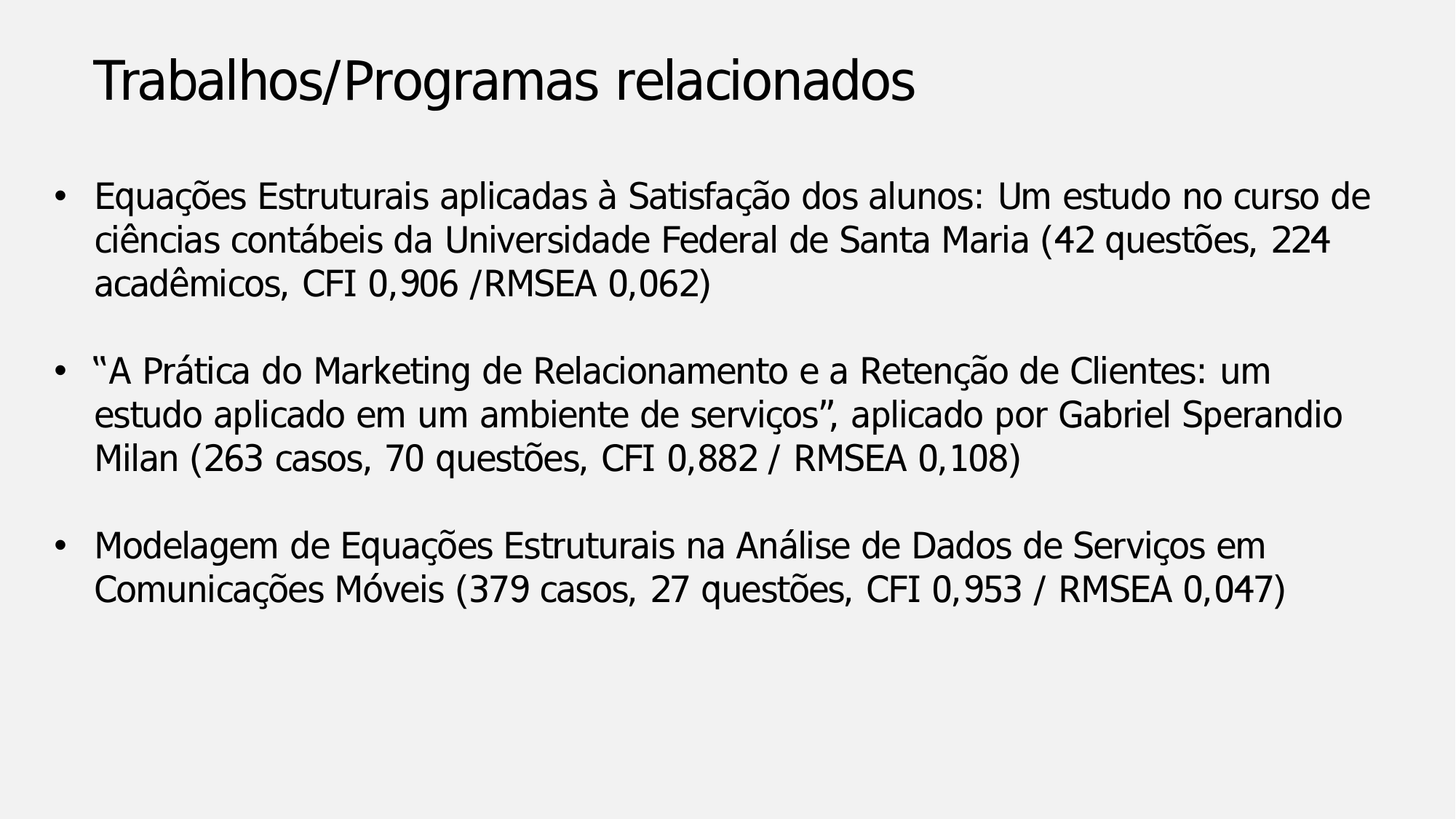

Trabalhos/Programas relacionados
Equações Estruturais aplicadas à Satisfação dos alunos: Um estudo no curso de ciências contábeis da Universidade Federal de Santa Maria (42 questões, 224 acadêmicos, CFI 0,906 /RMSEA 0,062)

“A Prática do Marketing de Relacionamento e a Retenção de Clientes: um estudo aplicado em um ambiente de serviços”, aplicado por Gabriel Sperandio Milan (263 casos, 70 questões, CFI 0,882 / RMSEA 0,108)

Modelagem de Equações Estruturais na Análise de Dados de Serviços em Comunicações Móveis (379 casos, 27 questões, CFI 0,953 / RMSEA 0,047)